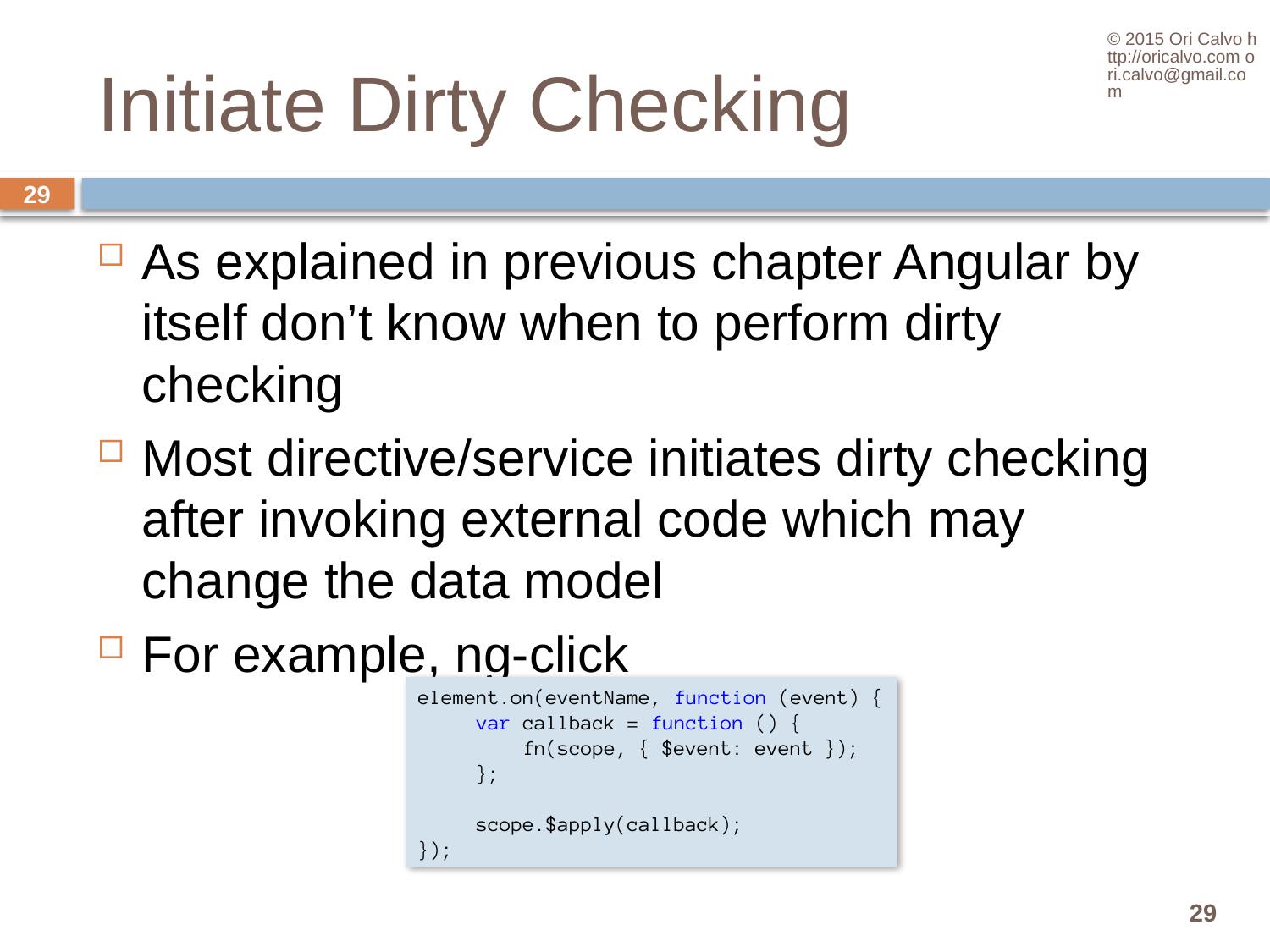

© 2015 Ori Calvo http://oricalvo.com ori.calvo@gmail.com
# Initiate Dirty Checking
29
As explained in previous chapter Angular by itself don’t know when to perform dirty checking
Most directive/service initiates dirty checking after invoking external code which may change the data model
For example, ng-click
element.on(eventName, function (event) {
     var callback = function () {
         fn(scope, { $event: event });
     };

     scope.$apply(callback);
});